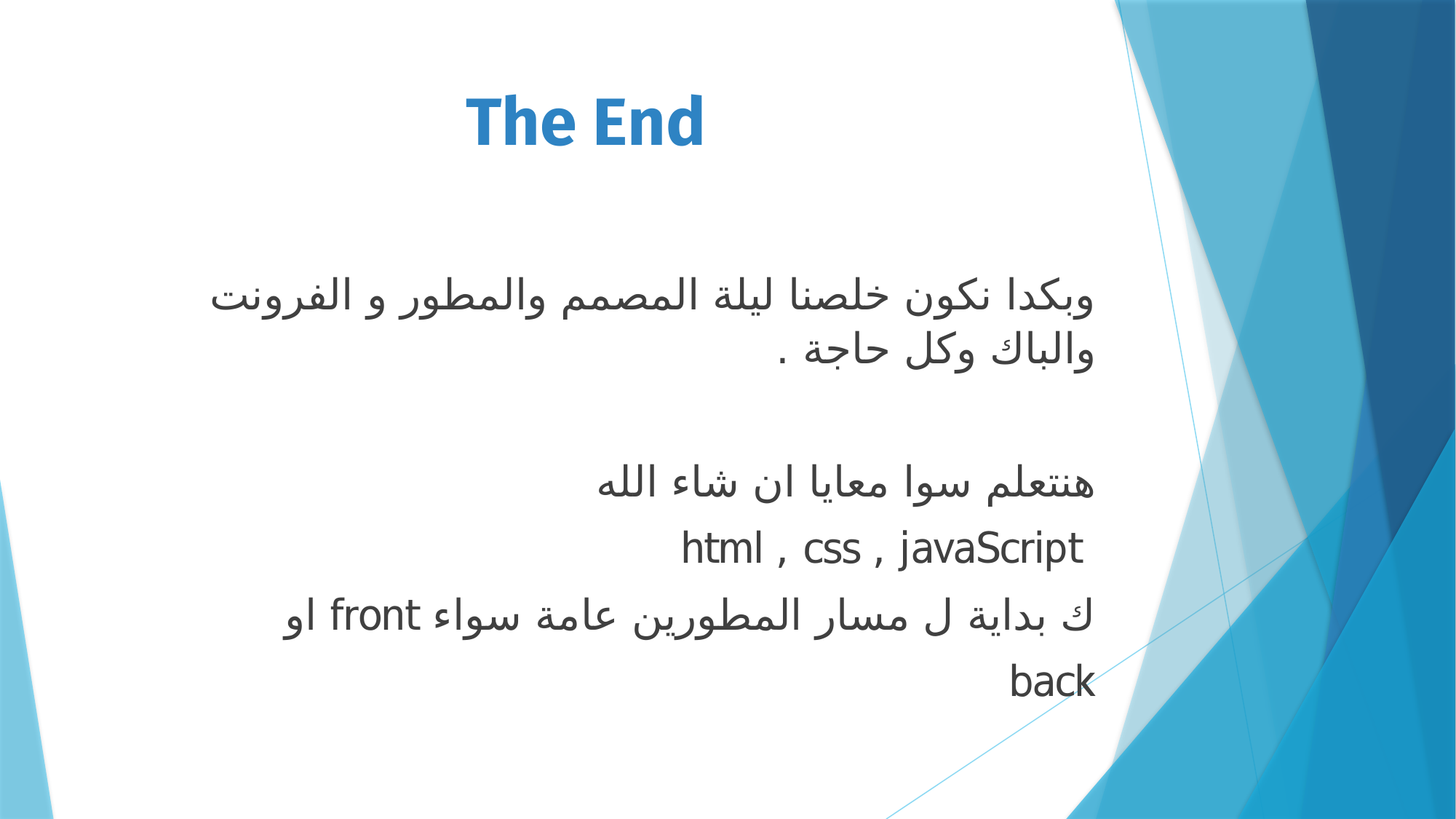

# The End
وبكدا نكون خلصنا ليلة المصمم والمطور و الفرونت والباك وكل حاجة .

هنتعلم سوا معايا ان شاء الله
 html , css , javaScript
ك بداية ل مسار المطورين عامة سواء front او
back